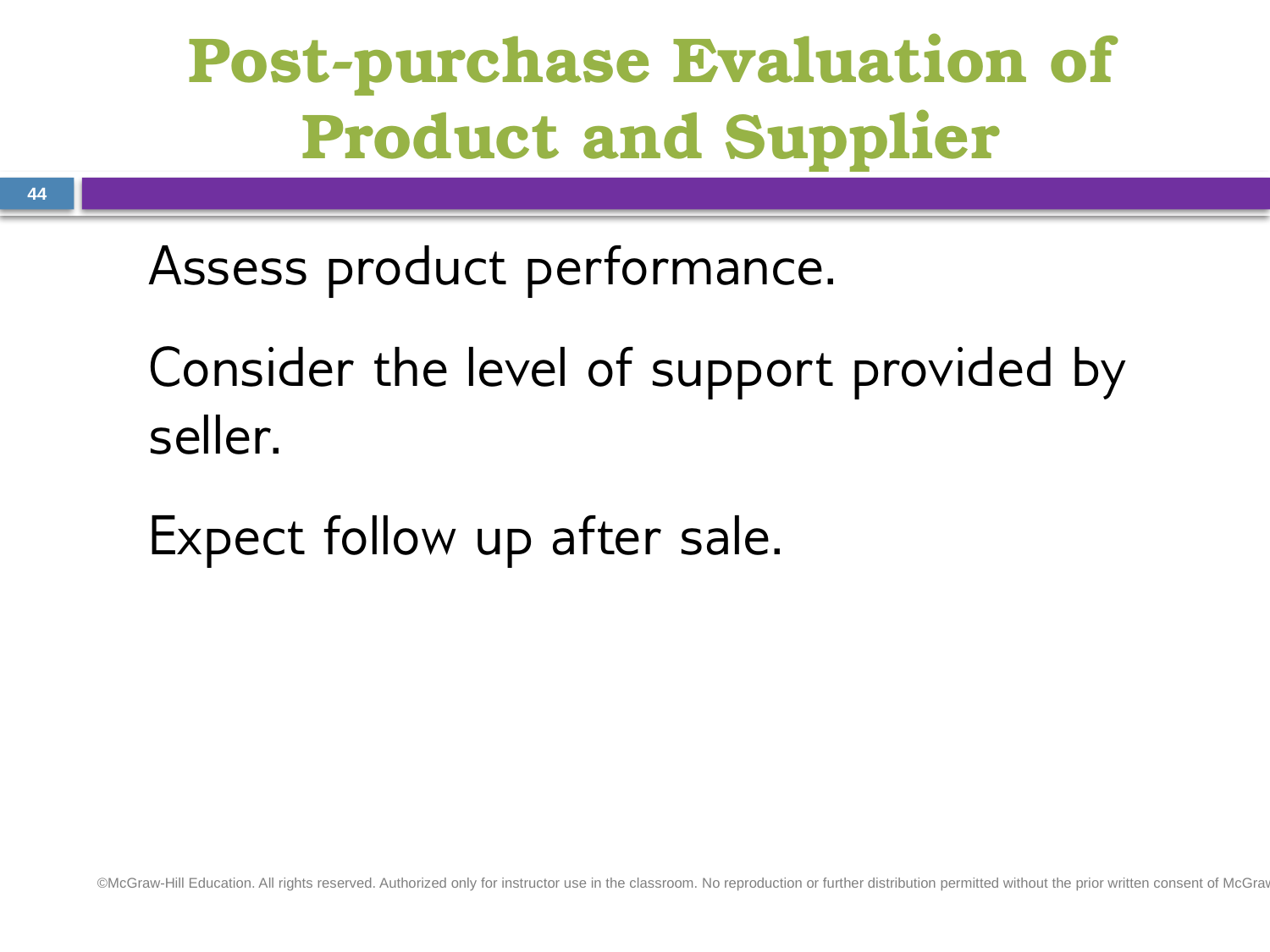

# Post-purchase Evaluation of Product and Supplier
44
Assess product performance.
Consider the level of support provided by seller.
Expect follow up after sale.

©McGraw-Hill Education. All rights reserved. Authorized only for instructor use in the classroom. No reproduction or further distribution permitted without the prior written consent of McGraw-Hill Education.